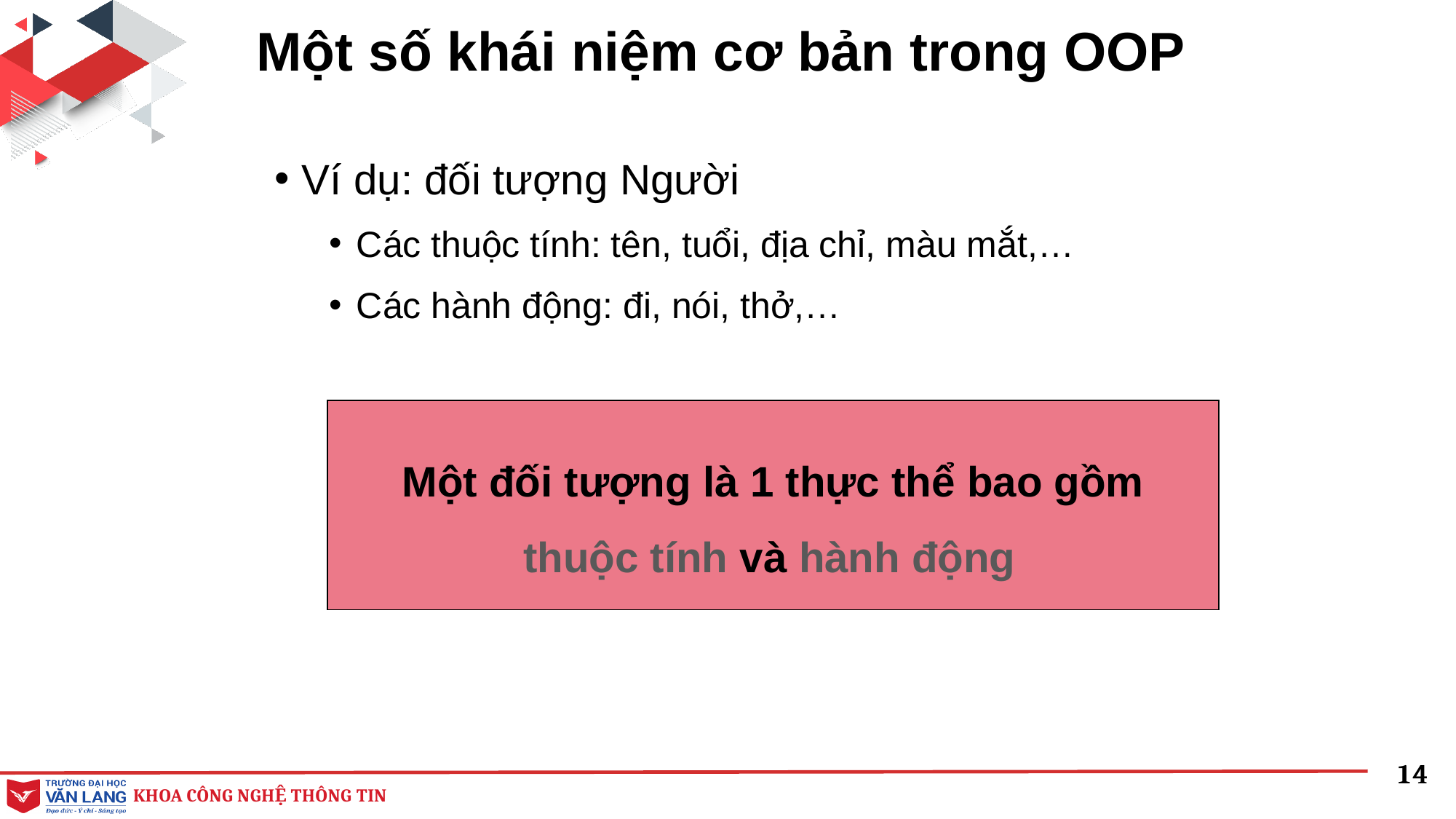

# Một số khái niệm cơ bản trong OOP
Ví dụ: đối tượng Người
Các thuộc tính: tên, tuổi, địa chỉ, màu mắt,…
Các hành động: đi, nói, thở,…
Một đối tượng là 1 thực thể bao gồm
thuộc tính và hành động